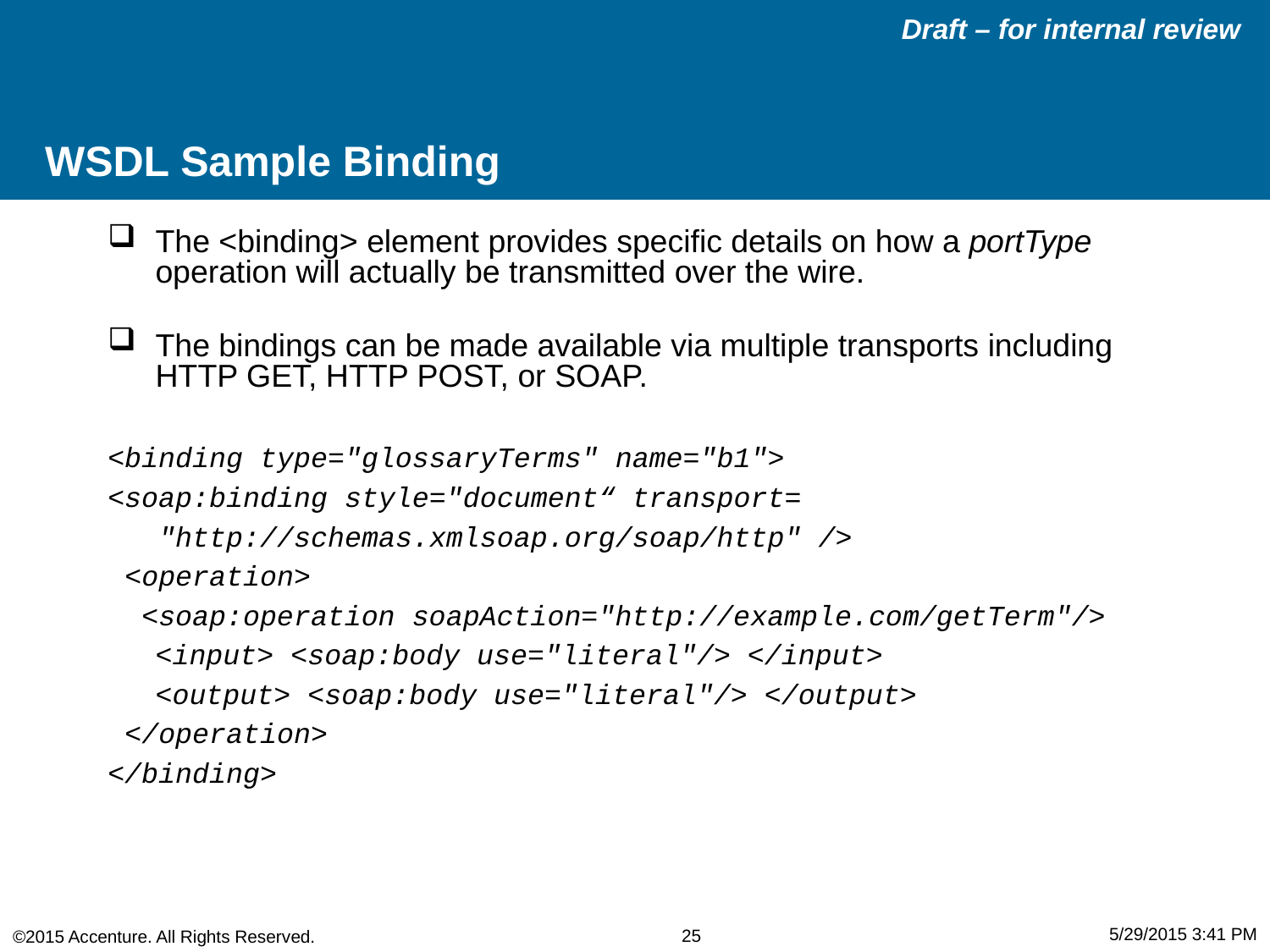

# WSDL Sample Binding
The <binding> element provides specific details on how a portType operation will actually be transmitted over the wire.

The bindings can be made available via multiple transports including HTTP GET, HTTP POST, or SOAP.

<binding type="glossaryTerms" name="b1">
<soap:binding style="document“ transport=
   "http://schemas.xmlsoap.org/soap/http" />
 <operation>
  <soap:operation soapAction="http://example.com/getTerm"/>
 	<input> <soap:body use="literal"/> </input>
	<output> <soap:body use="literal"/> </output>
 </operation>
</binding>
5/29/2015 3:41 PM
25
©2015 Accenture. All Rights Reserved.